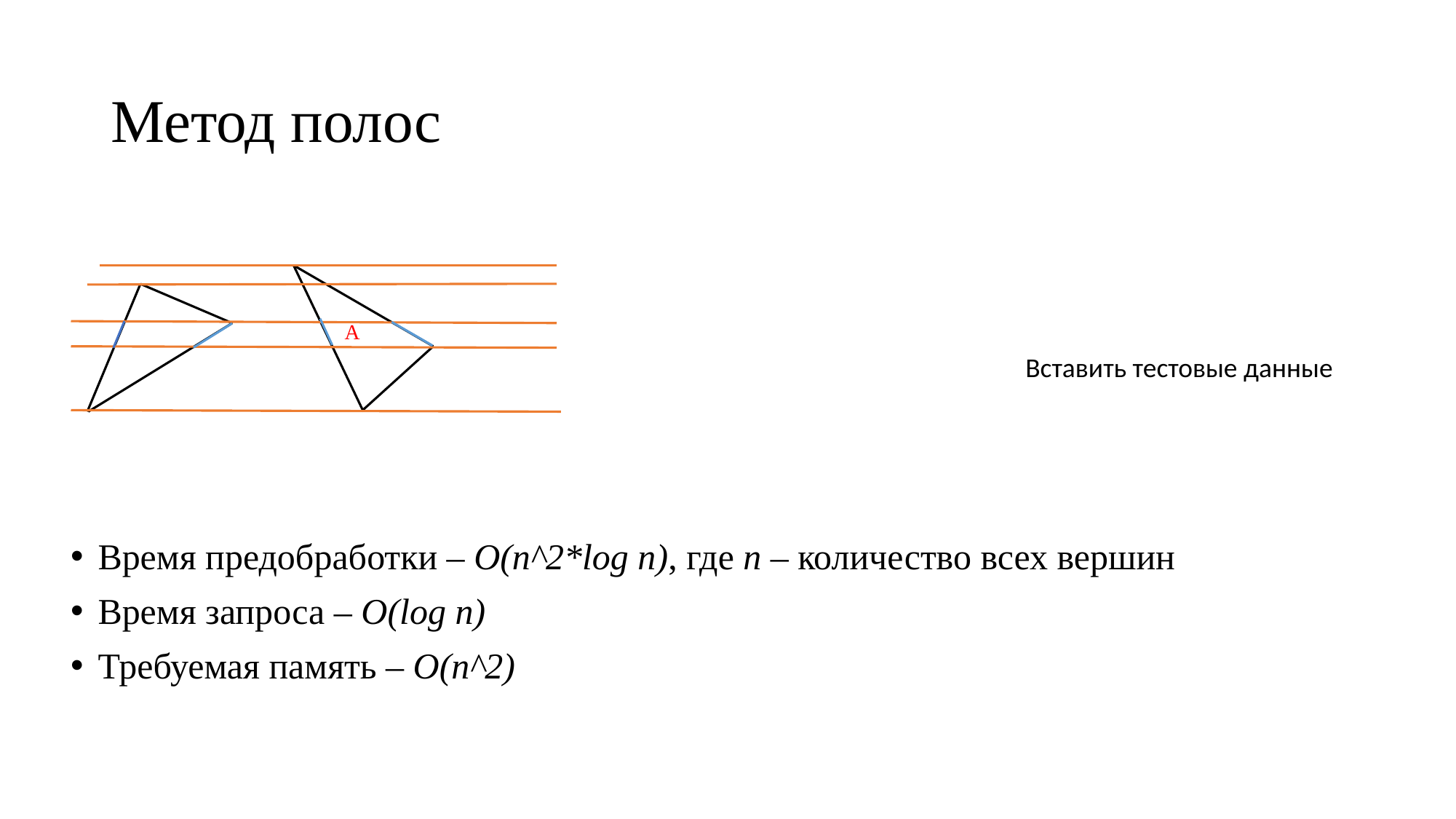

# Метод полос
А
Вставить тестовые данные

Время предобработки – O(n^2*log n), где n – количество всех вершин
Время запроса – O(log n)
Требуемая память – O(n^2)